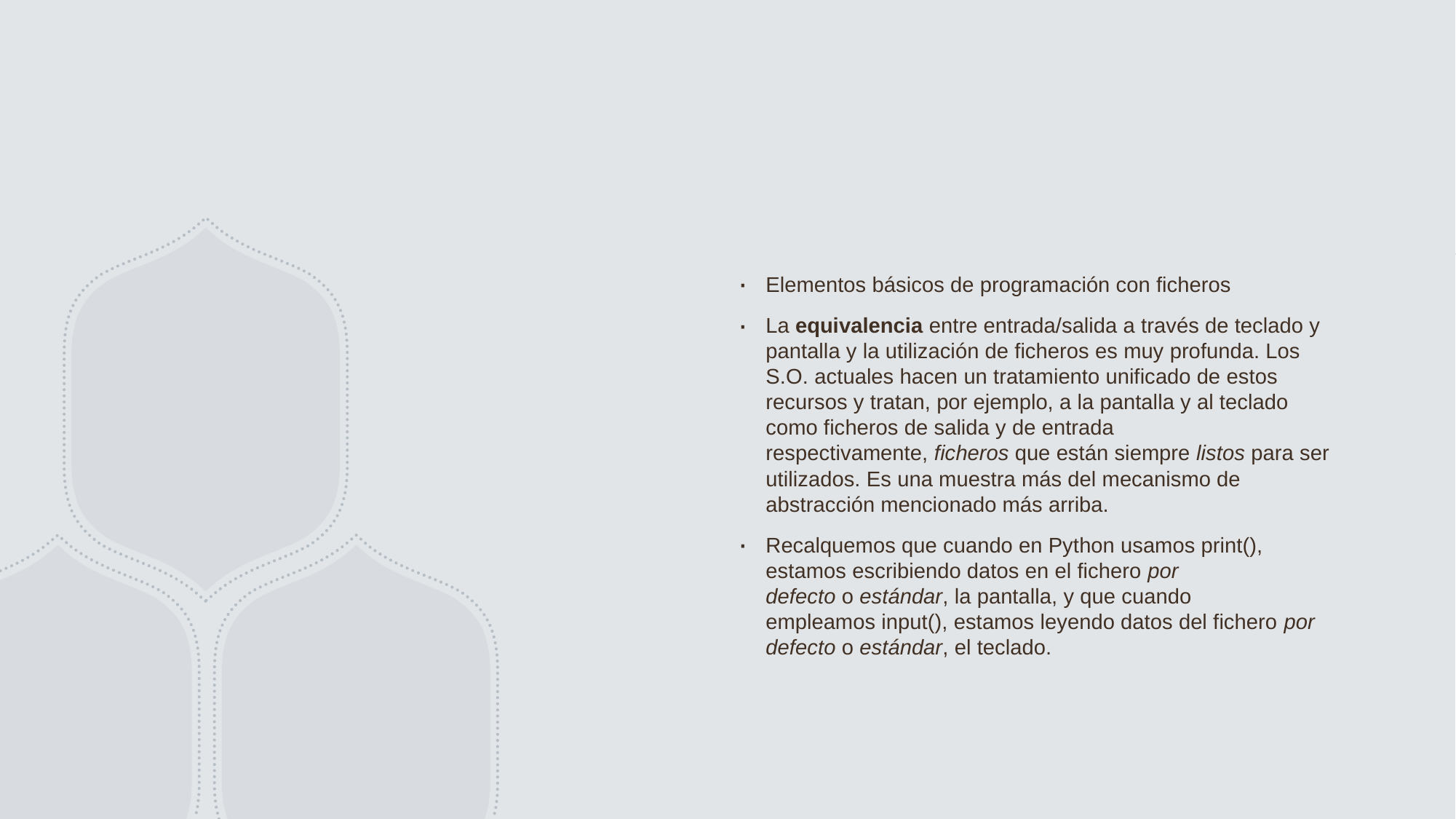

Elementos básicos de programación con ficheros
La equivalencia entre entrada/salida a través de teclado y pantalla y la utilización de ficheros es muy profunda. Los S.O. actuales hacen un tratamiento unificado de estos recursos y tratan, por ejemplo, a la pantalla y al teclado como ficheros de salida y de entrada respectivamente, ficheros que están siempre listos para ser utilizados. Es una muestra más del mecanismo de abstracción mencionado más arriba.
Recalquemos que cuando en Python usamos print(), estamos escribiendo datos en el fichero por defecto o estándar, la pantalla, y que cuando empleamos input(), estamos leyendo datos del fichero por defecto o estándar, el teclado.